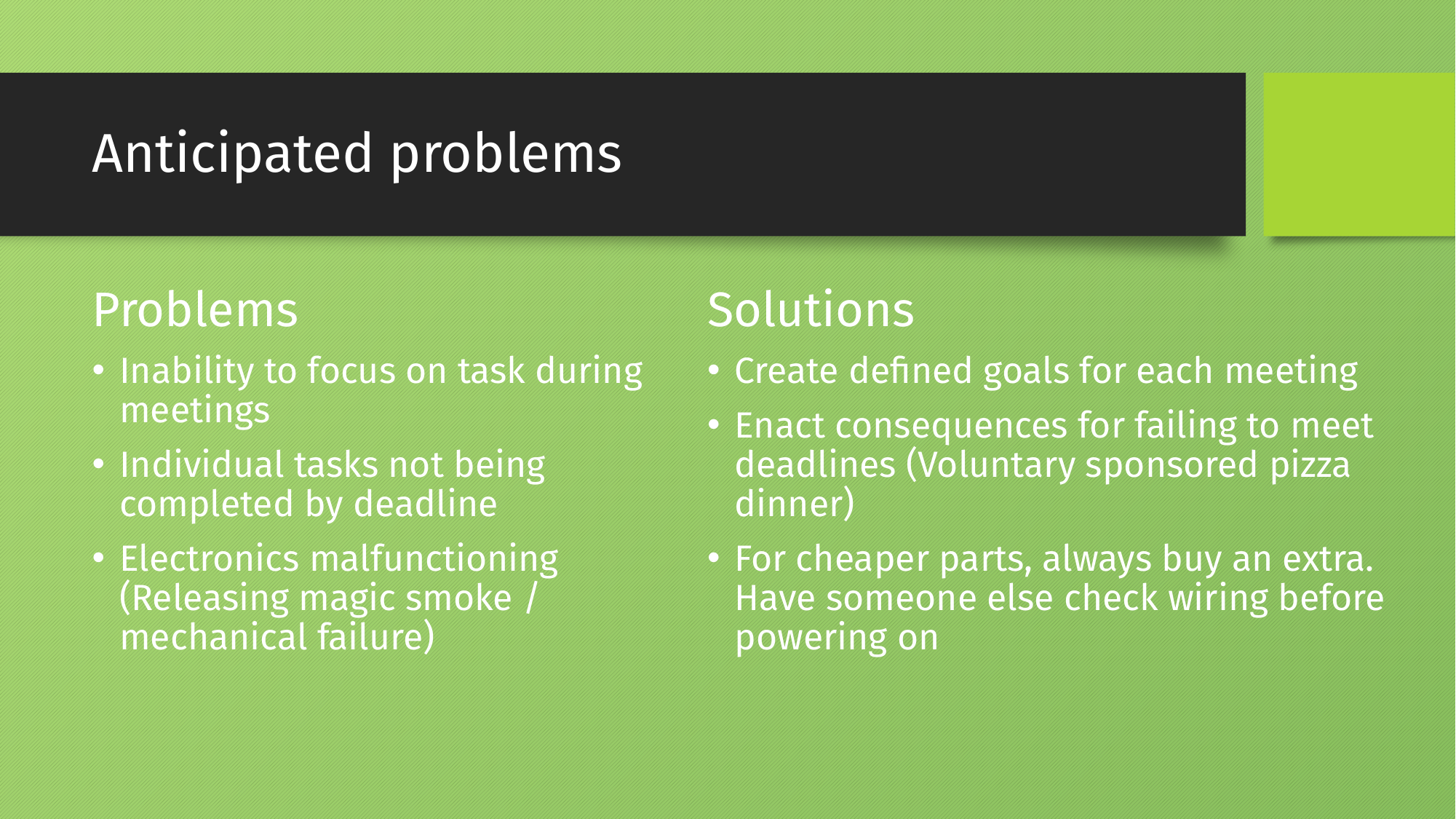

# Anticipated problems
Problems
Inability to focus on task during meetings
Individual tasks not being completed by deadline
Electronics malfunctioning (Releasing magic smoke / mechanical failure)

Solutions
Create defined goals for each meeting
Enact consequences for failing to meet deadlines (Voluntary sponsored pizza dinner)
For cheaper parts, always buy an extra. Have someone else check wiring before powering on